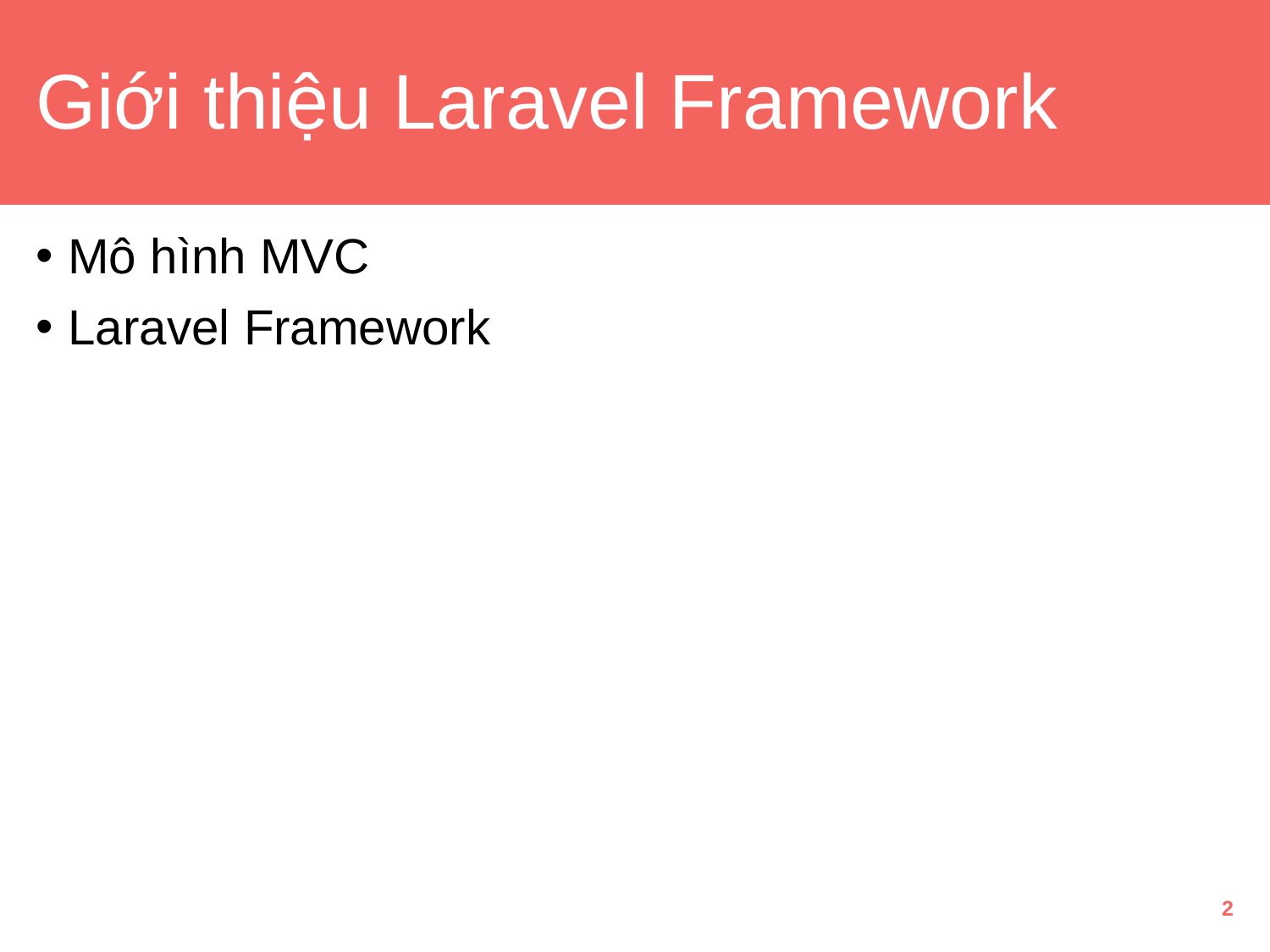

# Giới thiệu Laravel Framework
Mô hình MVC
Laravel Framework
2